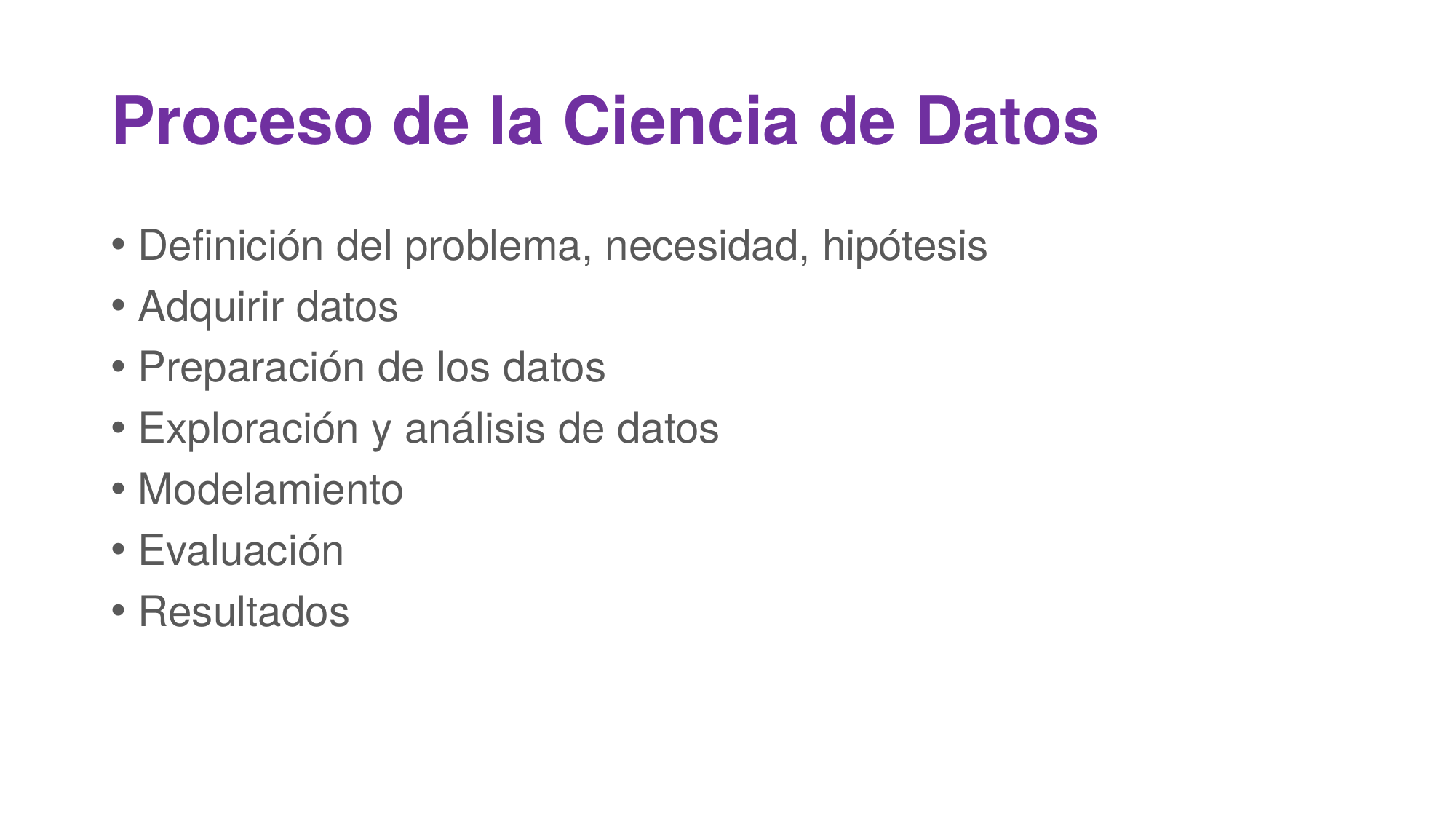

# Proceso de la Ciencia de Datos
Definición del problema, necesidad, hipótesis
Adquirir datos
Preparación de los datos
Exploración y análisis de datos
Modelamiento
Evaluación
Resultados